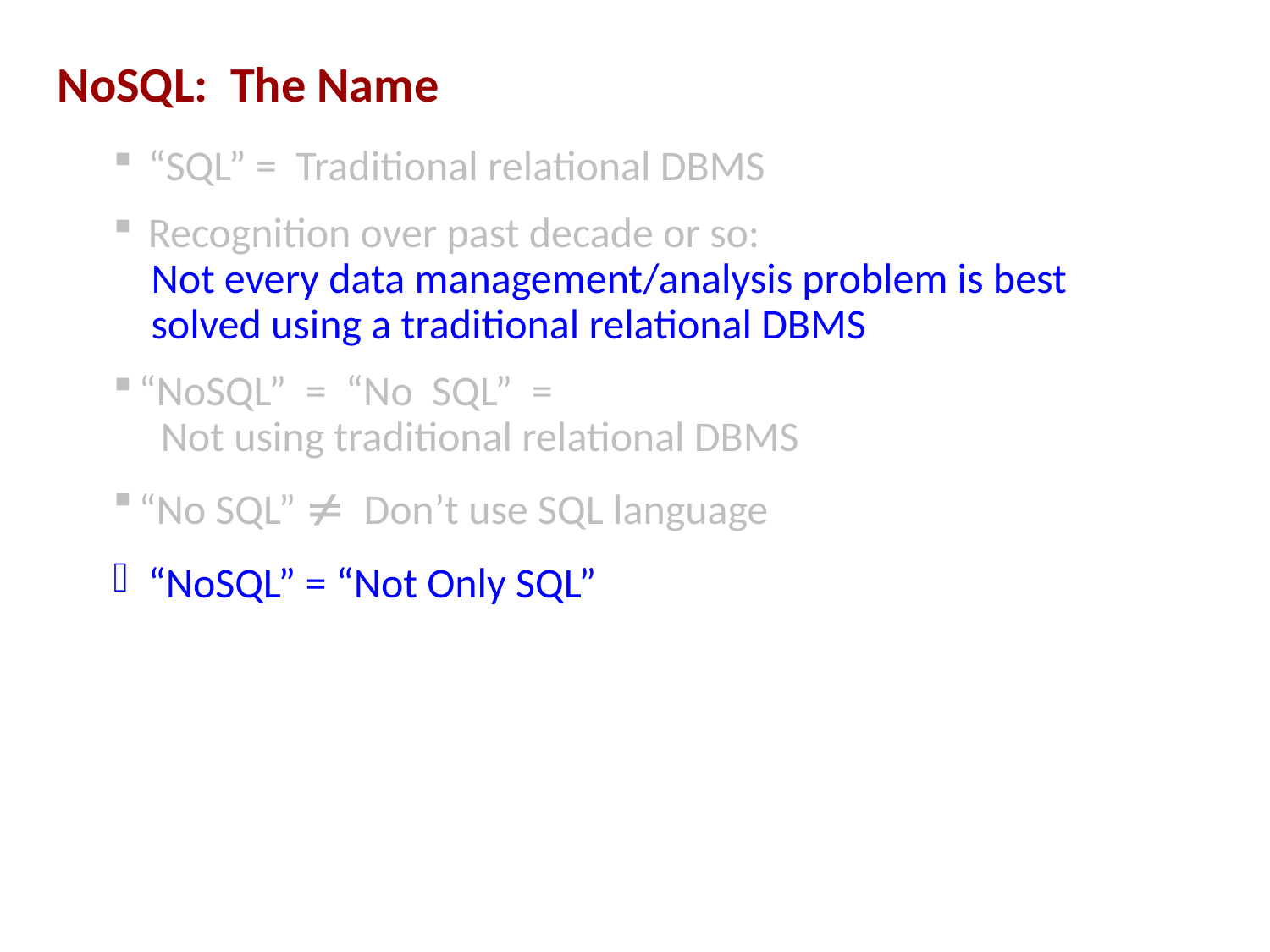

NoSQL:  The Name
 “SQL” =  Traditional relational DBMS
 Recognition over past decade or so:
    Not every data management/analysis problem is best
    solved using a traditional relational DBMS
“NoSQL”  =  “No  SQL”  =
     Not using traditional relational DBMS
“No SQL” ≠  Don’t use SQL language
 “NoSQL” = “Not Only SQL”